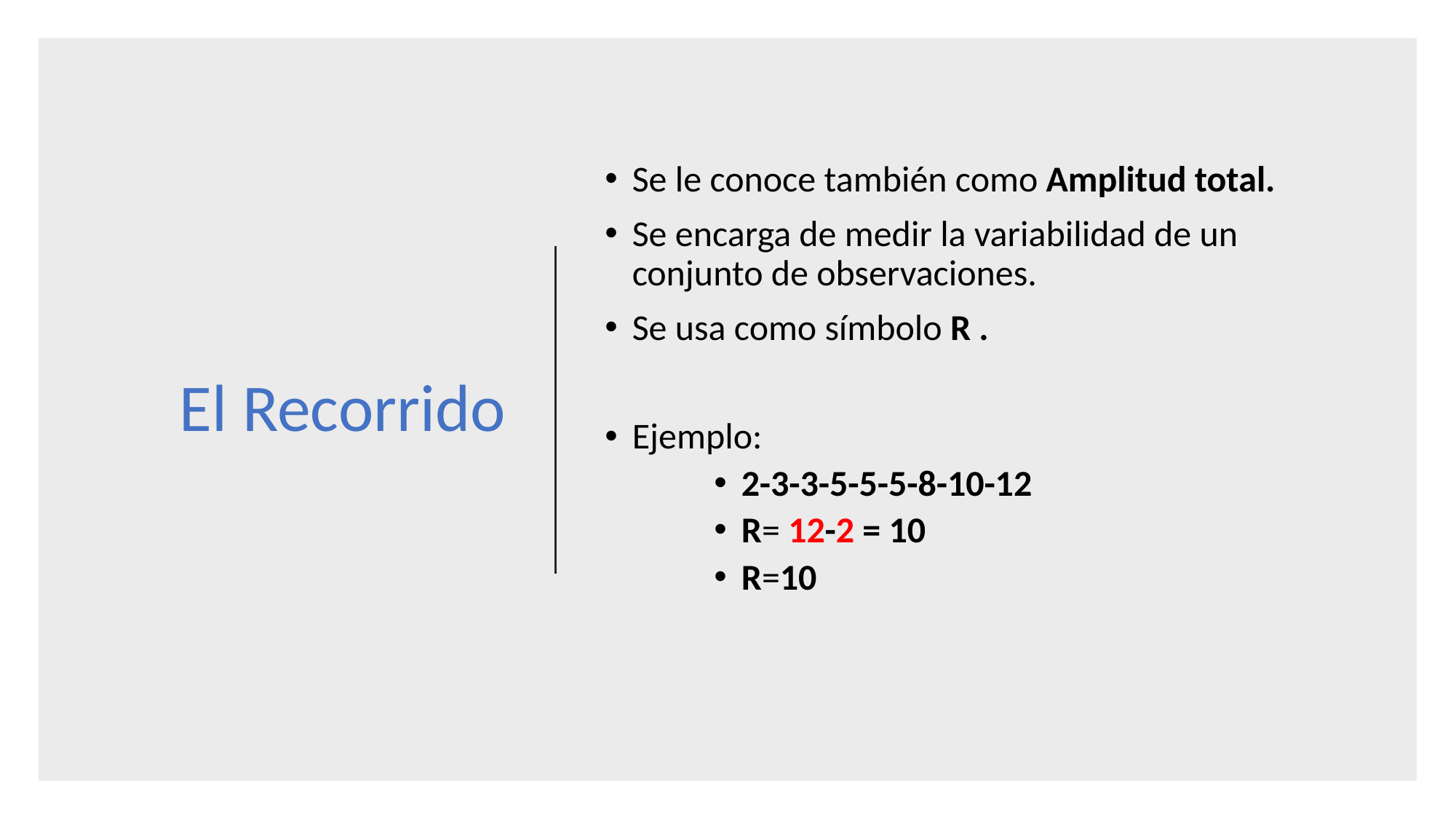

# El Recorrido
Se le conoce también como Amplitud total.
Se encarga de medir la variabilidad de un conjunto de observaciones.
Se usa como símbolo R .

Ejemplo:
2-3-3-5-5-5-8-10-12
R= 12-2 = 10
R=10